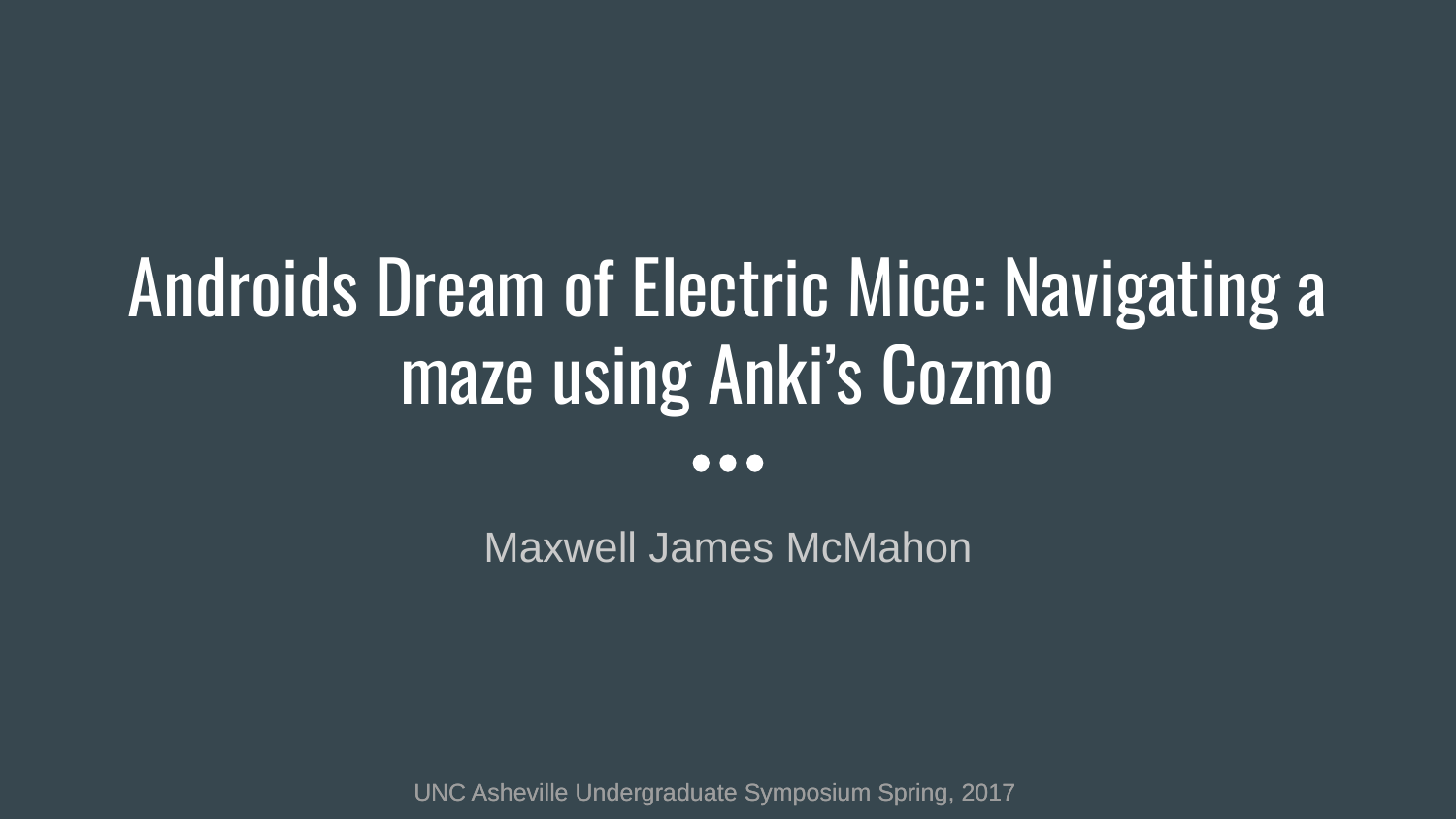

# Androids Dream of Electric Mice: Navigating a maze using Anki’s Cozmo
Maxwell James McMahon